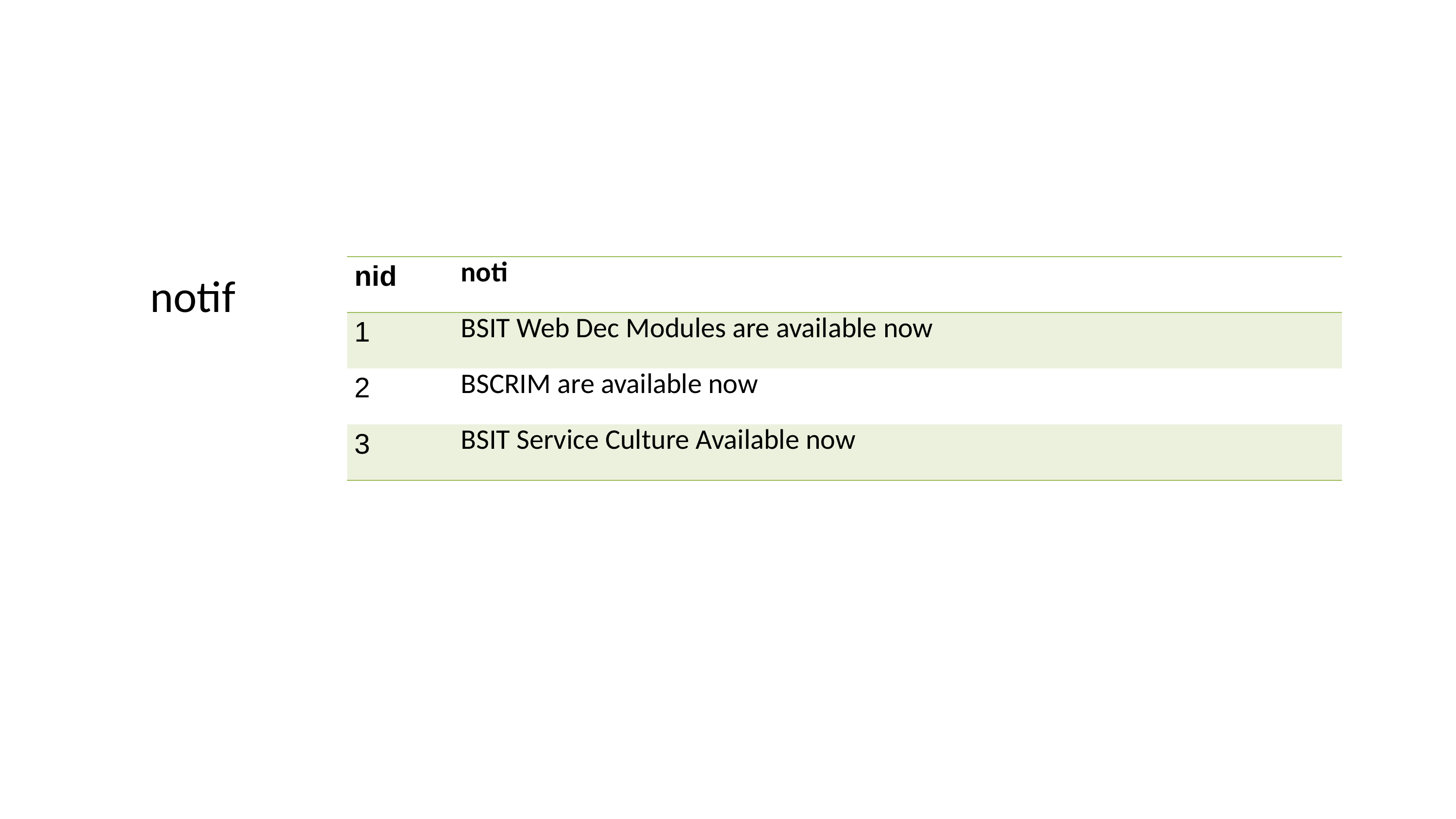

notif
| nid | noti |
| --- | --- |
| 1 | BSIT Web Dec Modules are available now |
| 2 | BSCRIM are available now |
| 3 | BSIT Service Culture Available now |